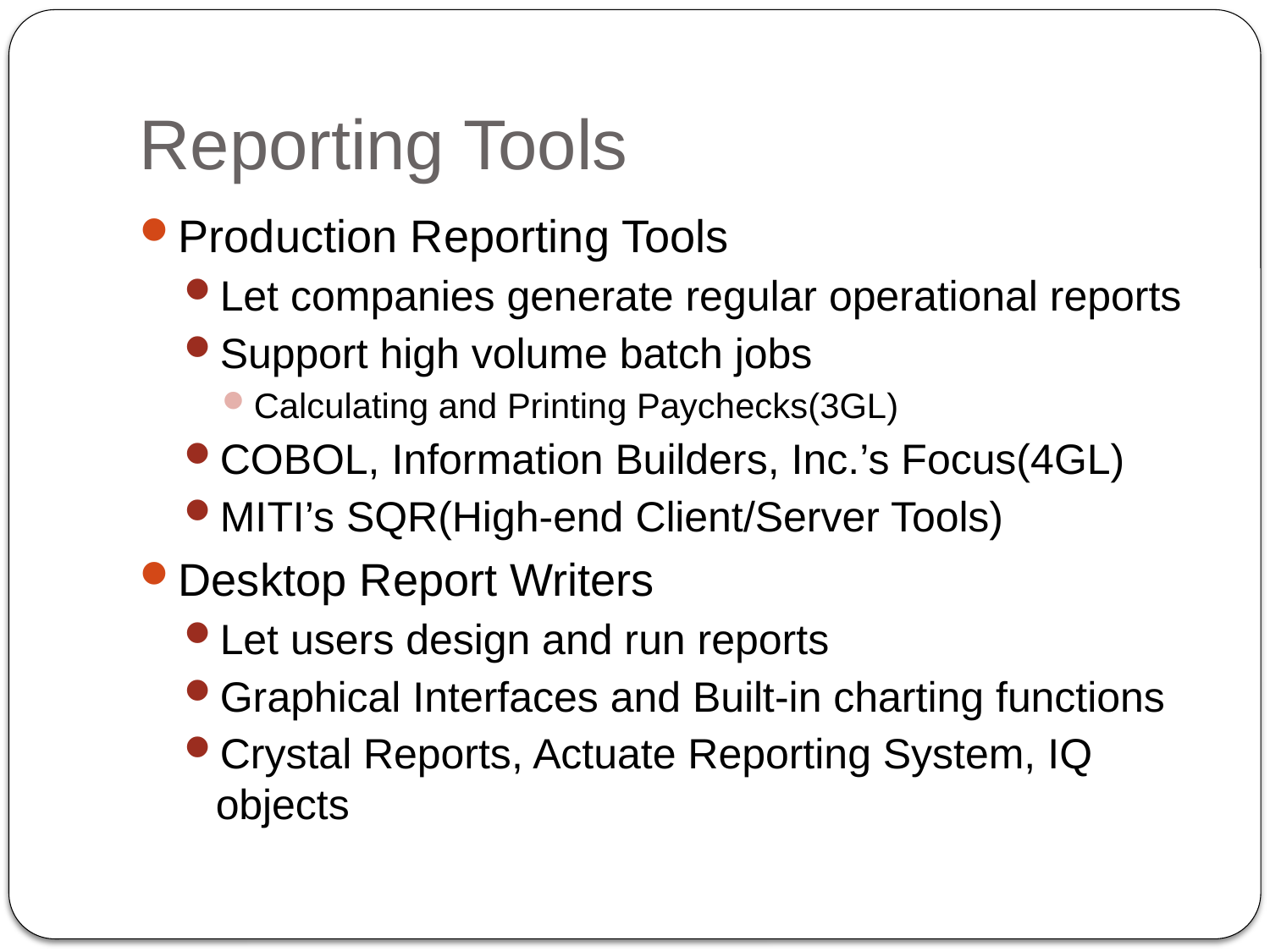

# Reporting Tools
Production Reporting Tools
Let companies generate regular operational reports
Support high volume batch jobs
Calculating and Printing Paychecks(3GL)
COBOL, Information Builders, Inc.’s Focus(4GL)
MITI’s SQR(High-end Client/Server Tools)
Desktop Report Writers
Let users design and run reports
Graphical Interfaces and Built-in charting functions
Crystal Reports, Actuate Reporting System, IQ objects